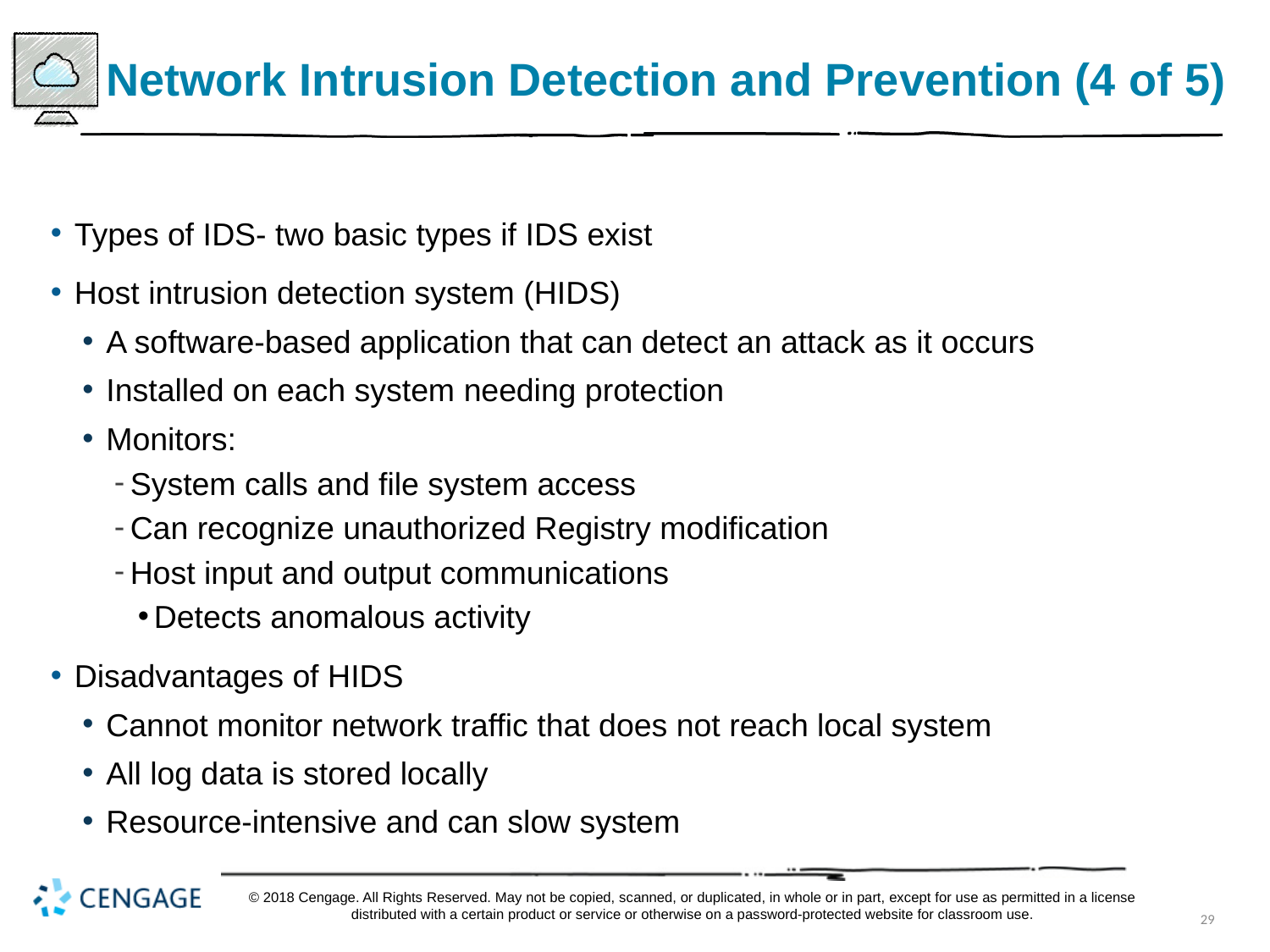

# Network Intrusion Detection and Prevention (4 of 5)
Types of IDS- two basic types if IDS exist
Host intrusion detection system (HIDS)
A software-based application that can detect an attack as it occurs
Installed on each system needing protection
Monitors:
System calls and file system access
Can recognize unauthorized Registry modification
Host input and output communications
Detects anomalous activity
Disadvantages of HIDS
Cannot monitor network traffic that does not reach local system
All log data is stored locally
Resource-intensive and can slow system
© 2018 Cengage. All Rights Reserved. May not be copied, scanned, or duplicated, in whole or in part, except for use as permitted in a license distributed with a certain product or service or otherwise on a password-protected website for classroom use.